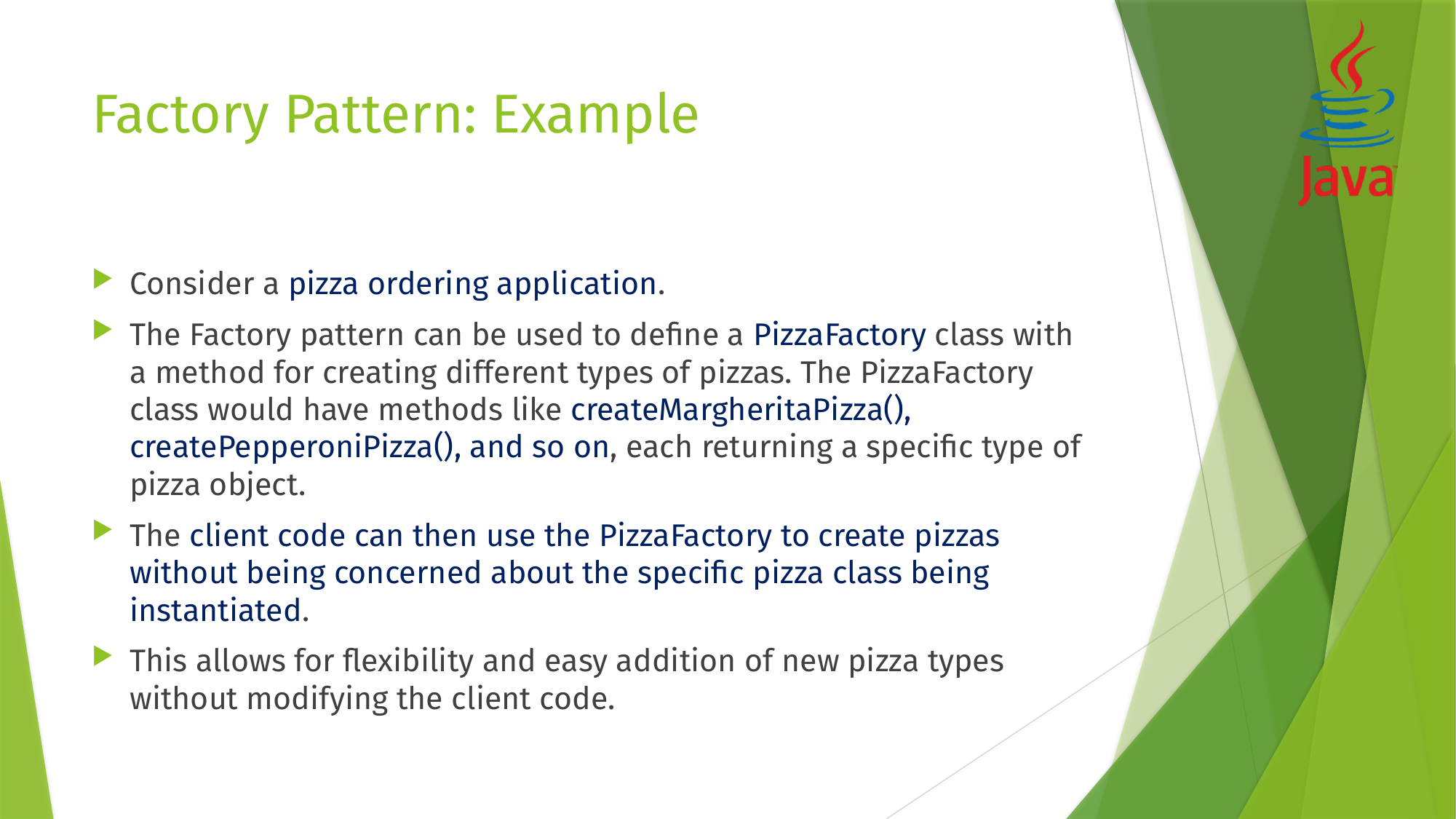

# Factory Pattern: Example
Consider a pizza ordering application.
The Factory pattern can be used to define a PizzaFactory class with a method for creating different types of pizzas. The PizzaFactory class would have methods like createMargheritaPizza(), createPepperoniPizza(), and so on, each returning a specific type of pizza object.
The client code can then use the PizzaFactory to create pizzas without being concerned about the specific pizza class being instantiated.
This allows for flexibility and easy addition of new pizza types without modifying the client code.